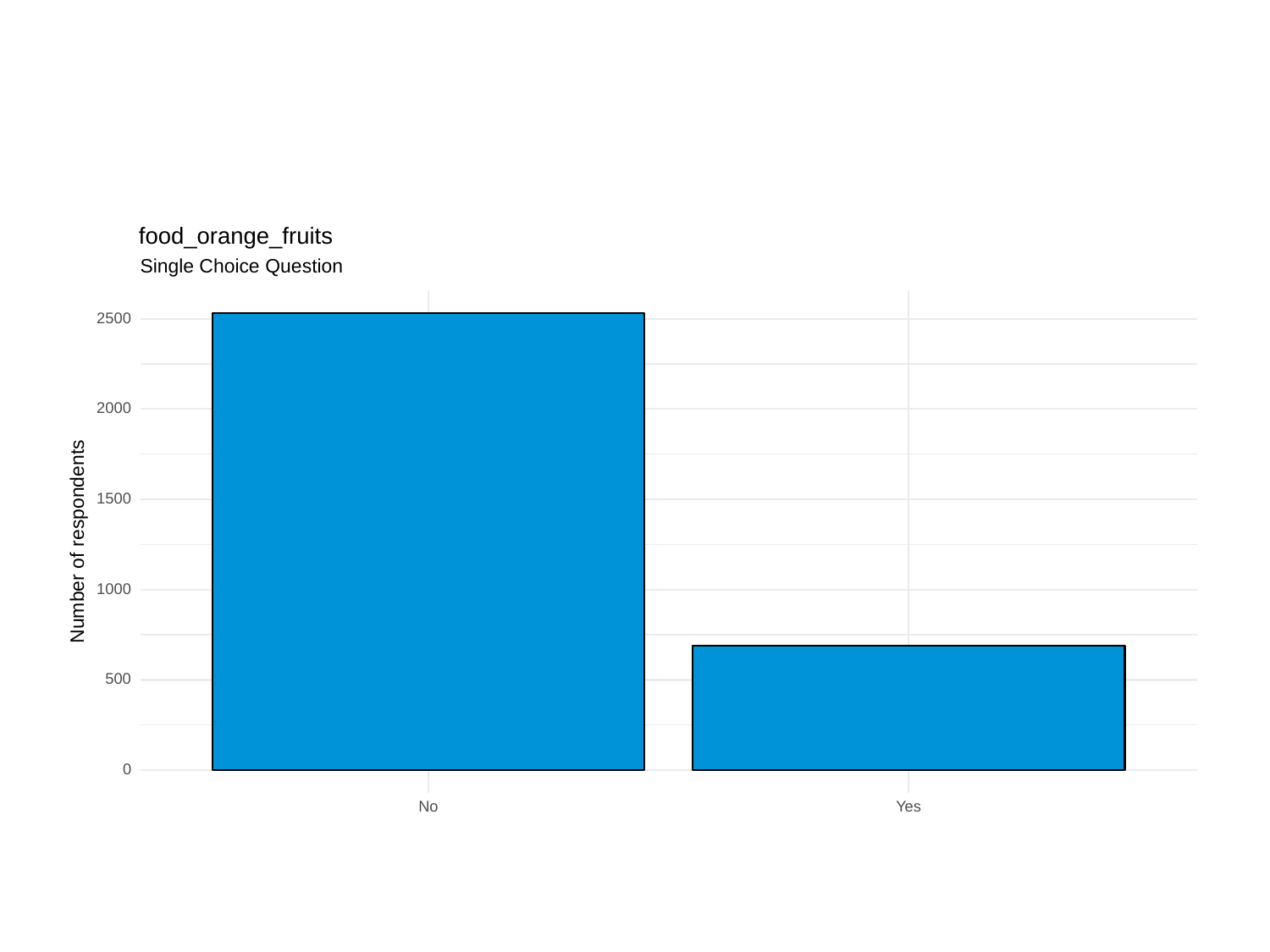

food_orange_fruits
Single Choice Question

2500

2000

1500

Number of respondents

1000

500

0

No
Yes